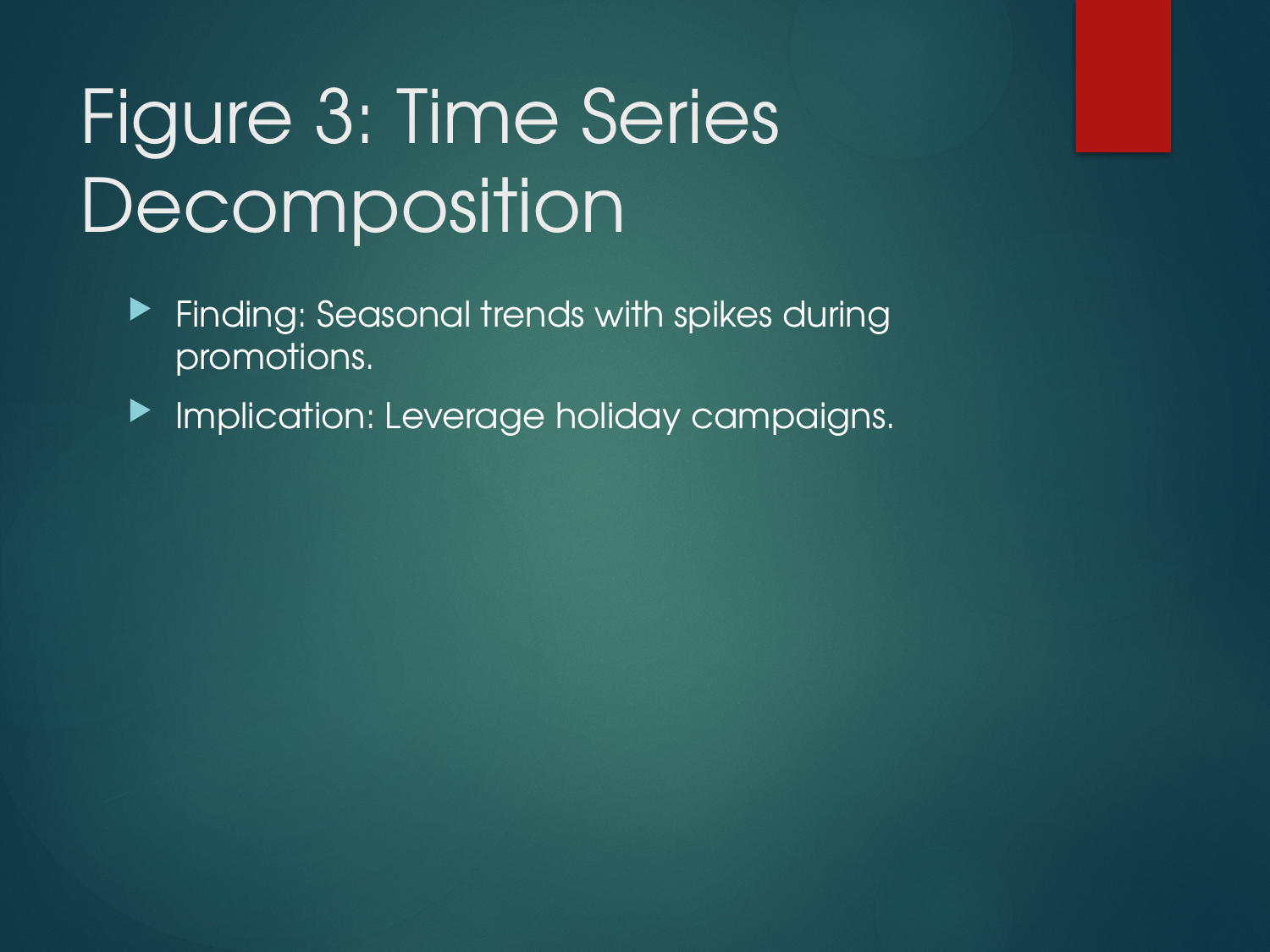

# Figure 3: Time Series Decomposition
Finding: Seasonal trends with spikes during promotions.
Implication: Leverage holiday campaigns.